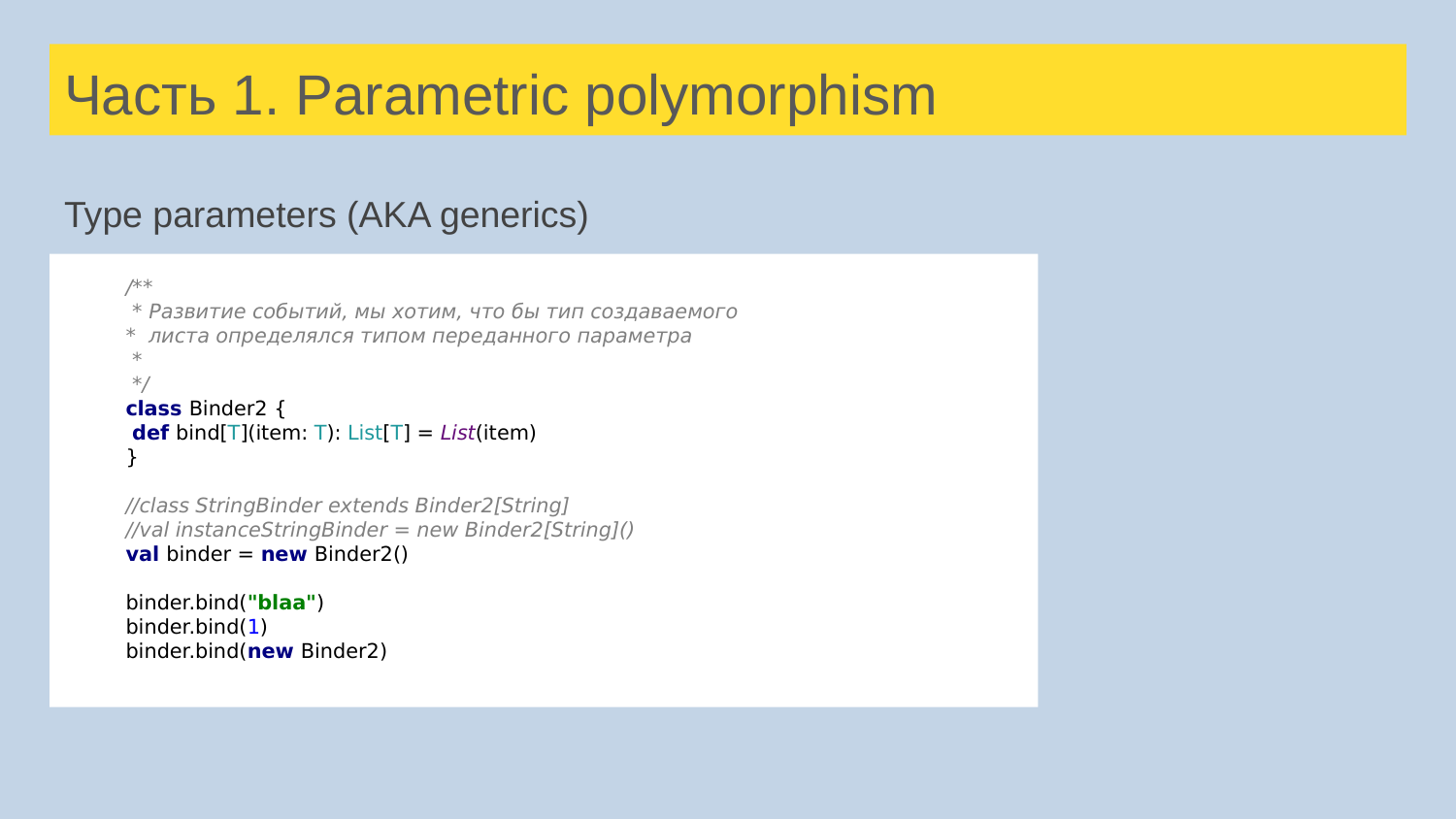

# Часть 1. Parametric polymorphism
Type parameters (AKA generics)

/**
 * Развитие событий, мы хотим, что бы тип создаваемого
*  листа определялся типом переданного параметра
 *
 */
class Binder2 {
 def bind[T](item: T): List[T] = List(item)
}

//class StringBinder extends Binder2[String]
//val instanceStringBinder = new Binder2[String]()
val binder = new Binder2()

binder.bind("blaa")
binder.bind(1)
binder.bind(new Binder2)